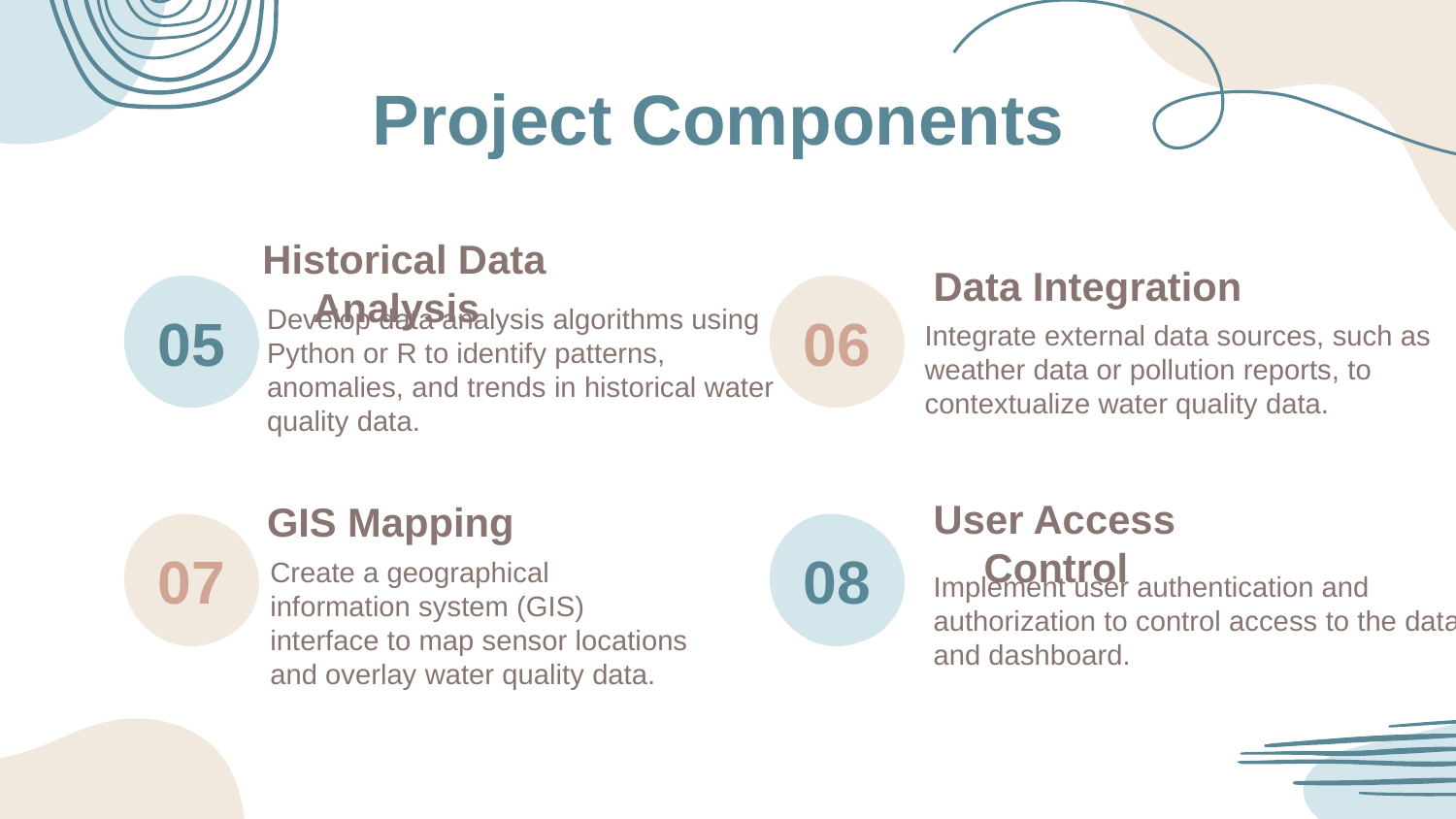

Project Components

Historical Data Analysis
Data Integration
# 05
06
Integrate external data sources, such as weather data or pollution reports, to contextualize water quality data.

Develop data analysis algorithms using Python or R to identify patterns, anomalies, and trends in historical water quality data.

User Access Control
GIS Mapping
07
08
Implement user authentication and authorization to control access to the data and dashboard.
Create a geographical information system (GIS) interface to map sensor locations and overlay water quality data.